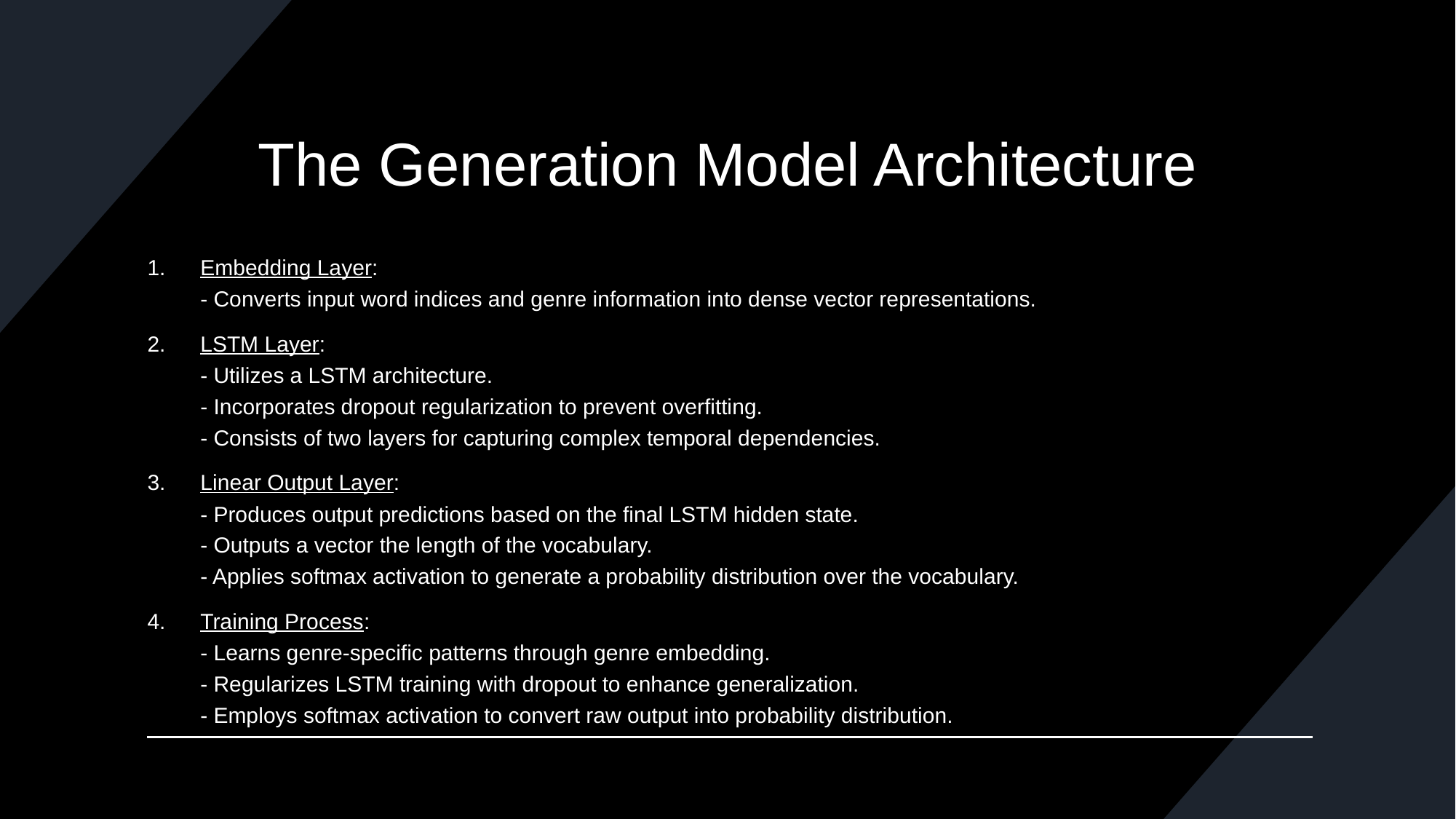

# The Generation Model Architecture
Embedding Layer:
- Converts input word indices and genre information into dense vector representations.
LSTM Layer:
- Utilizes a LSTM architecture.
- Incorporates dropout regularization to prevent overfitting.
- Consists of two layers for capturing complex temporal dependencies.
Linear Output Layer:
- Produces output predictions based on the final LSTM hidden state.
- Outputs a vector the length of the vocabulary.
- Applies softmax activation to generate a probability distribution over the vocabulary.
Training Process:
- Learns genre-specific patterns through genre embedding.
- Regularizes LSTM training with dropout to enhance generalization.
- Employs softmax activation to convert raw output into probability distribution.